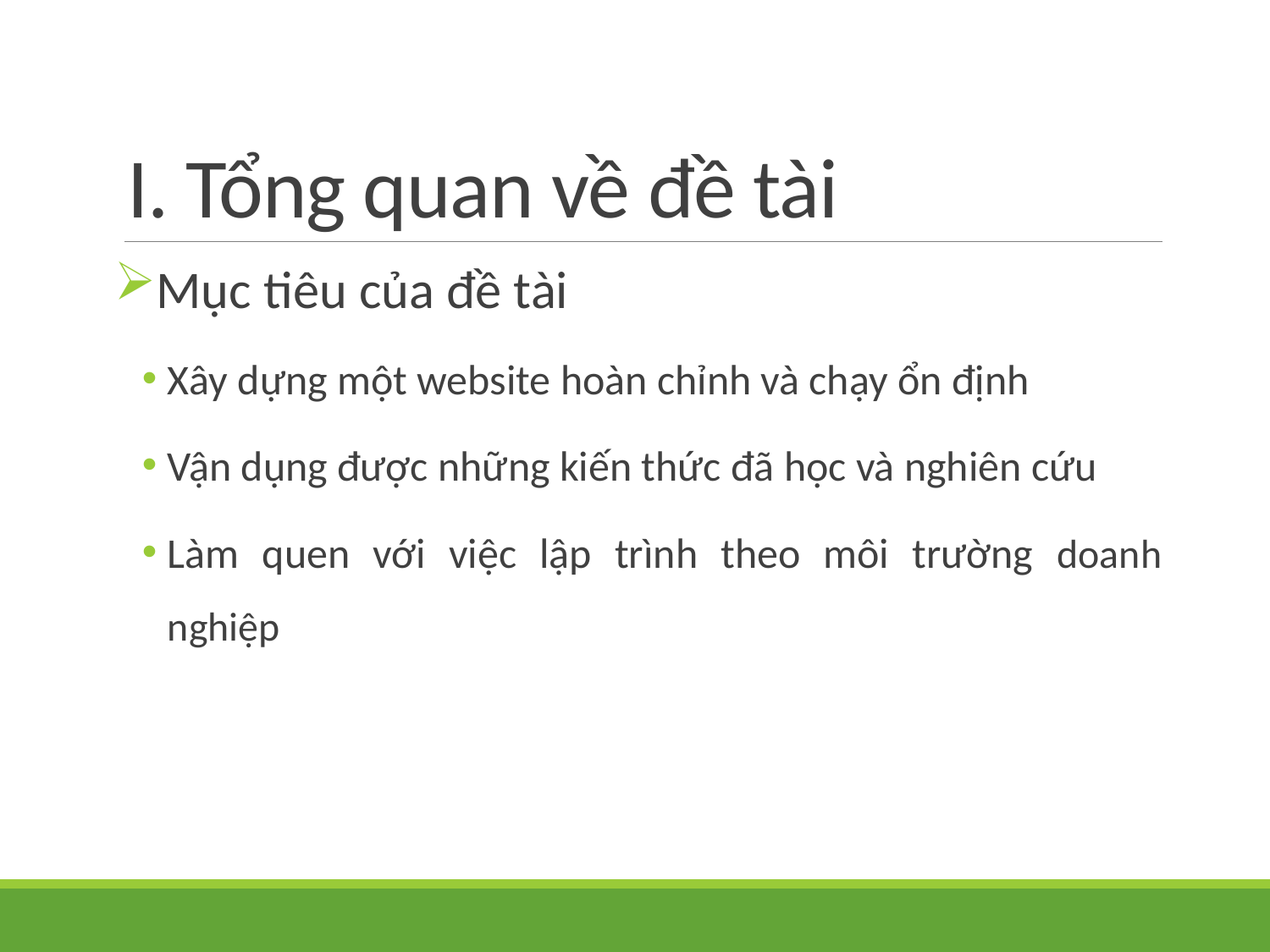

# I. Tổng quan về đề tài
Mục tiêu của đề tài
Xây dựng một website hoàn chỉnh và chạy ổn định
Vận dụng được những kiến thức đã học và nghiên cứu
Làm quen với việc lập trình theo môi trường doanh nghiệp